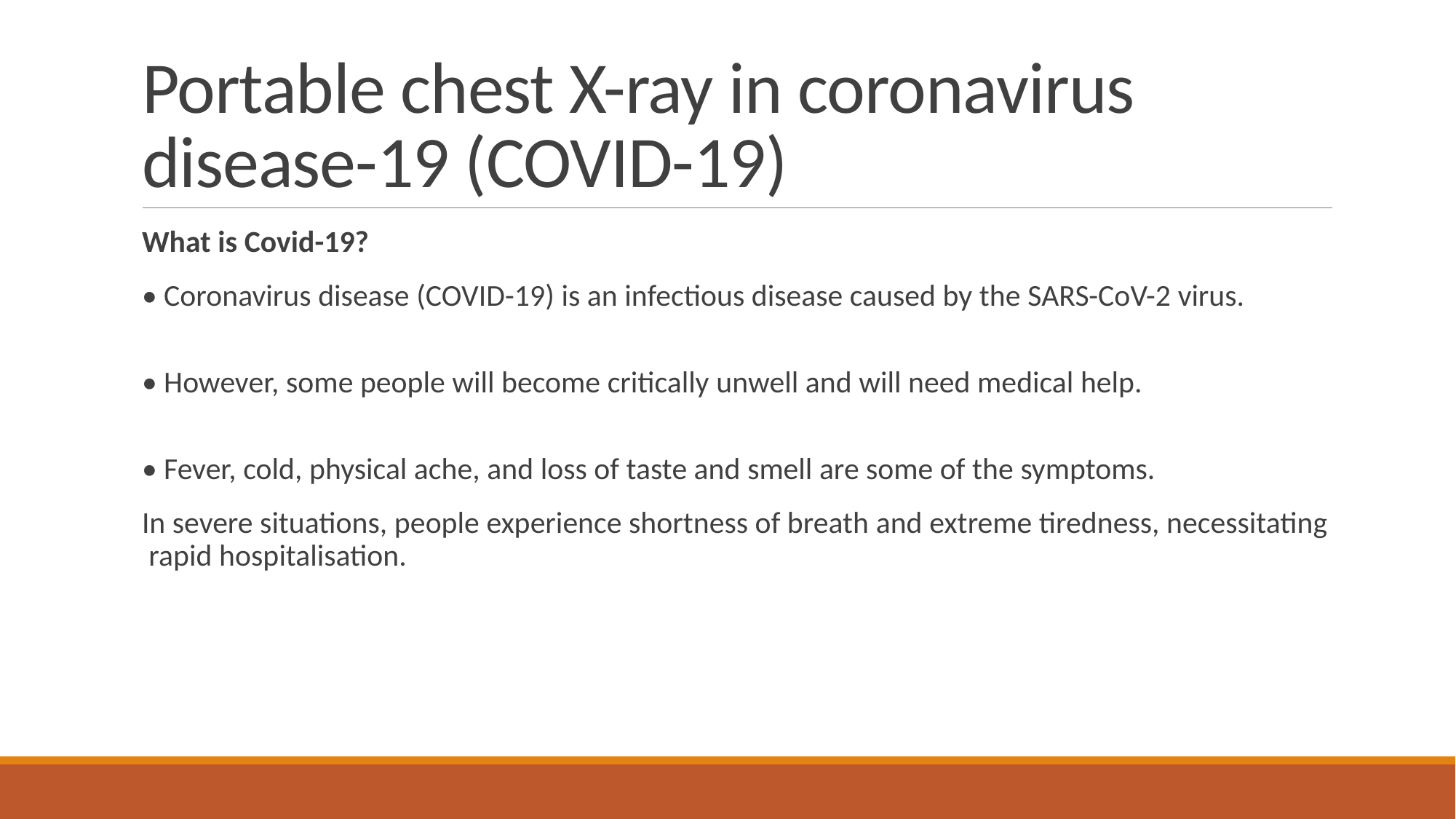

# Portable chest X-ray in coronavirus disease-19 (COVID-19)
What is Covid-19?
• Coronavirus disease (COVID-19) is an infectious disease caused by the SARS-CoV-2 virus.
• However, some people will become critically unwell and will need medical help.
• Fever, cold, physical ache, and loss of taste and smell are some of the symptoms.
In severe situations, people experience shortness of breath and extreme tiredness, necessitating rapid hospitalisation.